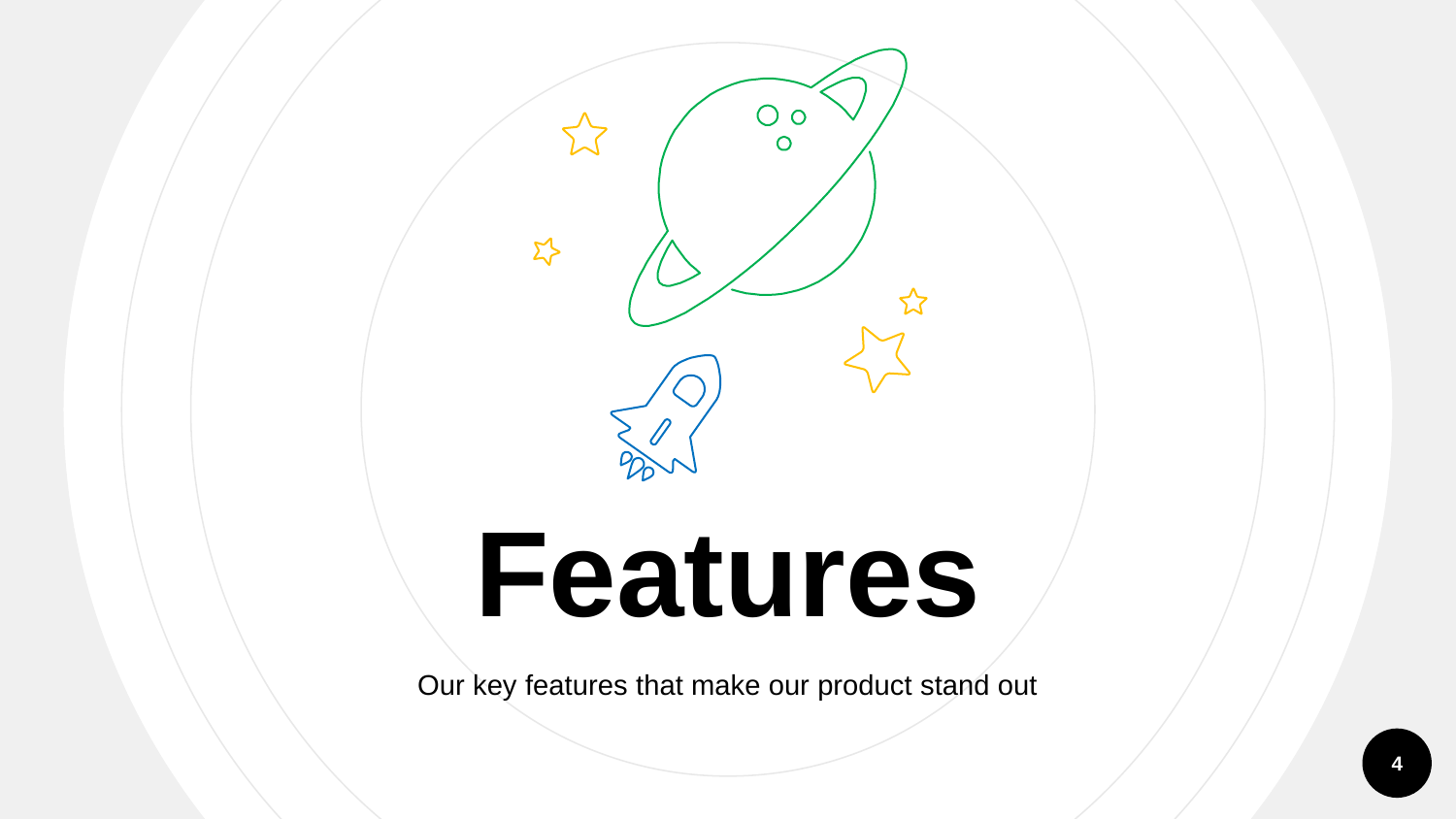

Features
Our key features that make our product stand out
4